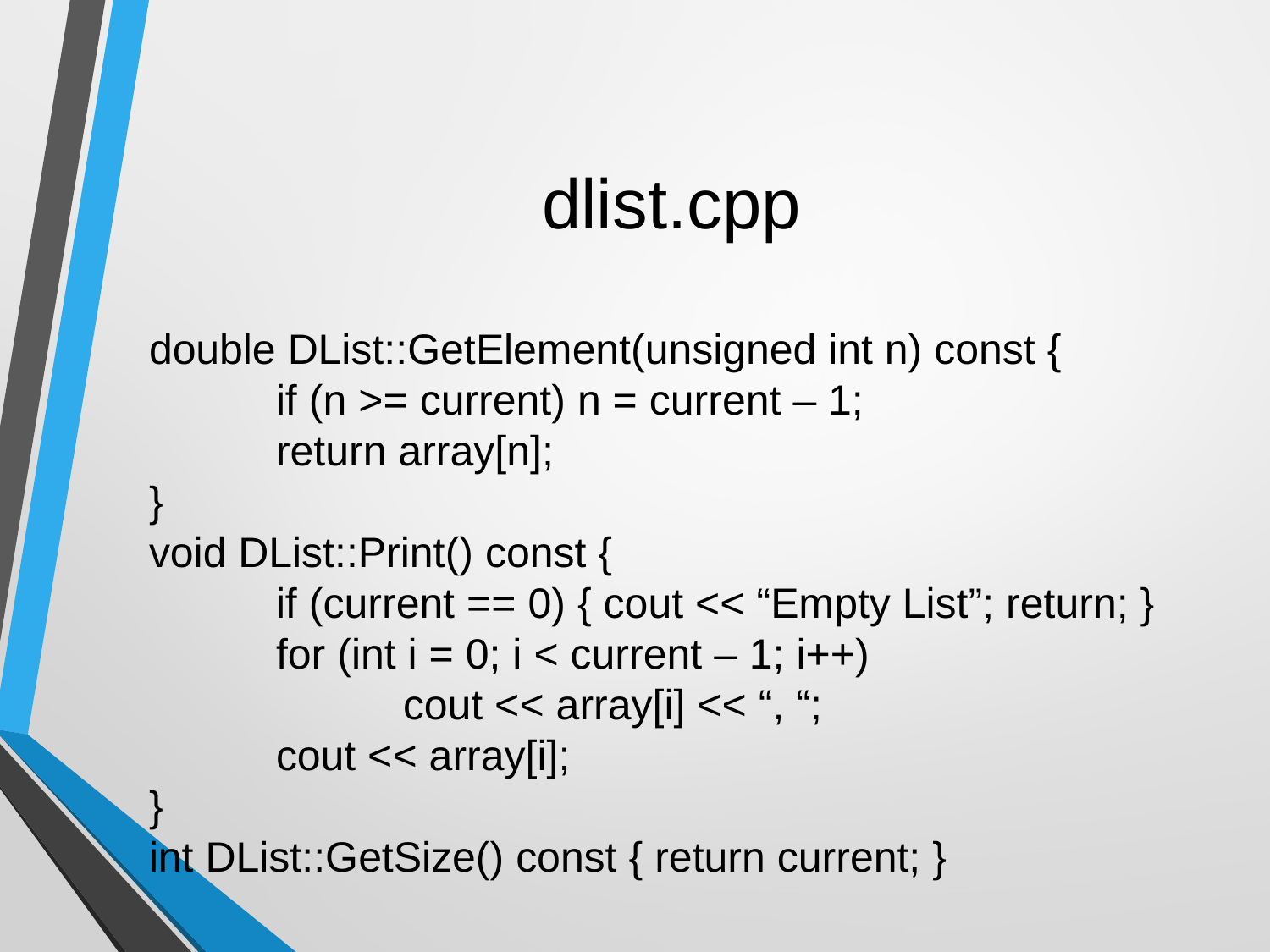

# dlist.cpp
double DList::GetElement(unsigned int n) const {
	if (n >= current) n = current – 1;
	return array[n];
}
void DList::Print() const {
	if (current == 0) { cout << “Empty List”; return; }
	for (int i = 0; i < current – 1; i++)
		cout << array[i] << “, “;
	cout << array[i];
}
int DList::GetSize() const { return current; }